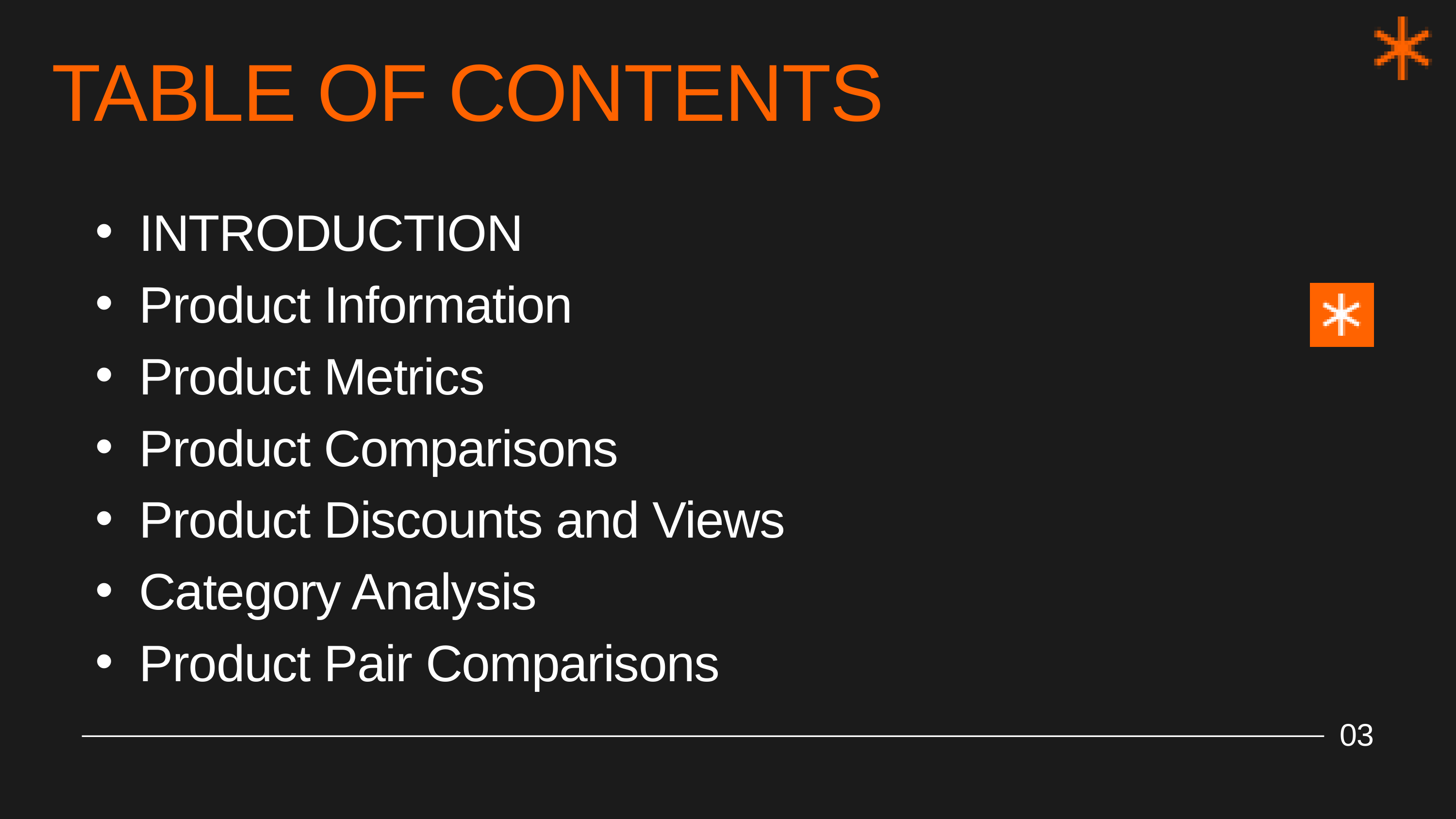

TABLE OF CONTENTS
INTRODUCTION
Product Information
Product Metrics
Product Comparisons
Product Discounts and Views
Category Analysis
Product Pair Comparisons

03